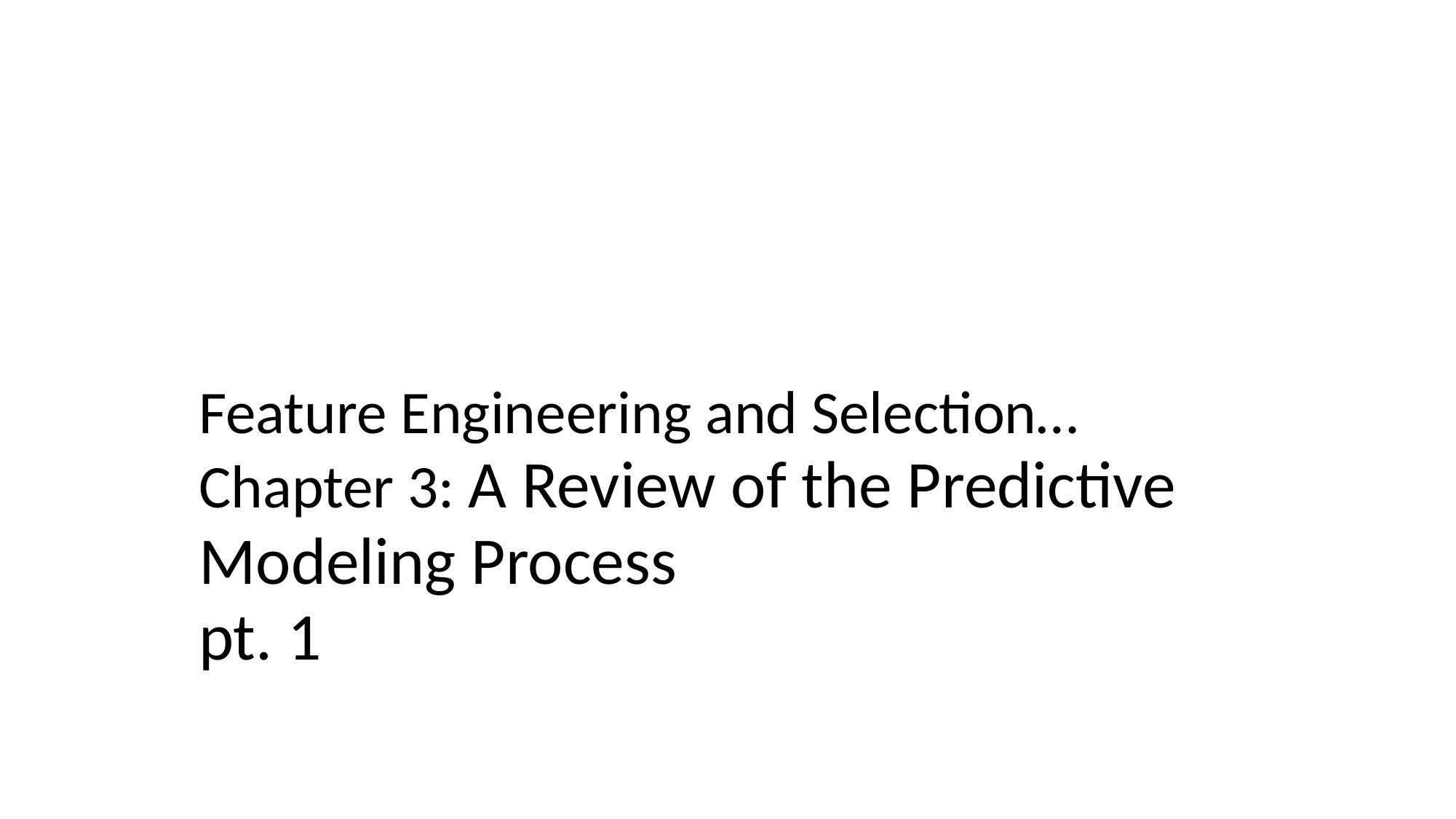

# Feature Engineering and Selection… Chapter 3: A Review of the Predictive Modeling Process pt. 1
Bryan Shalloway
2019-08-26